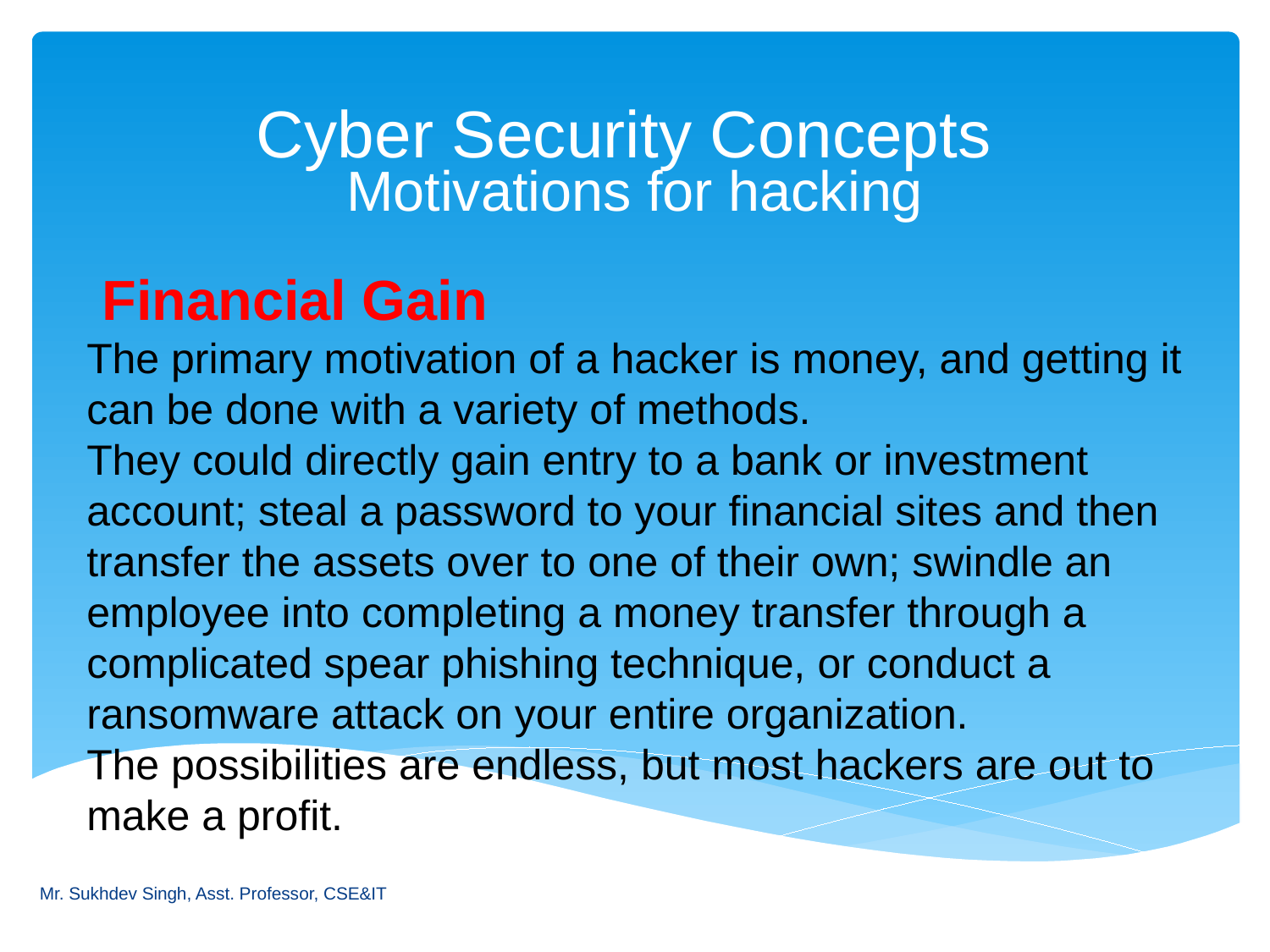

# Cyber Security Concepts
Motivations for hacking
 Financial Gain
The primary motivation of a hacker is money, and getting it can be done with a variety of methods.
They could directly gain entry to a bank or investment account; steal a password to your financial sites and then transfer the assets over to one of their own; swindle an employee into completing a money transfer through a complicated spear phishing technique, or conduct a ransomware attack on your entire organization.
The possibilities are endless, but most hackers are out to make a profit.
Mr. Sukhdev Singh, Asst. Professor, CSE&IT